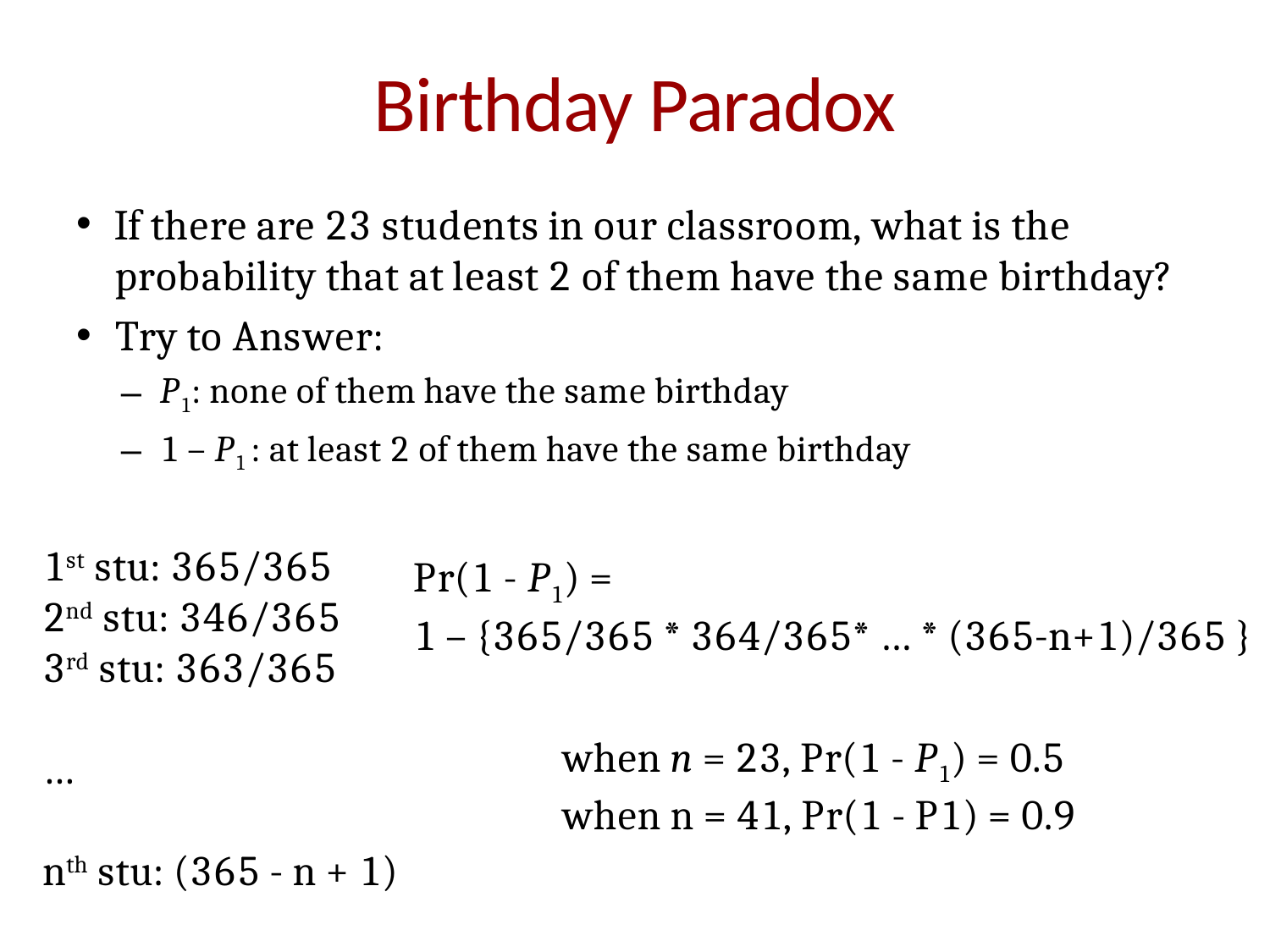

# Birthday Paradox
If there are 23 students in our classroom, what is the probability that at least 2 of them have the same birthday?
Try to Answer:
P1: none of them have the same birthday
1 – P1 : at least 2 of them have the same birthday

1st stu: 365/365
2nd stu: 346/365
3rd stu: 363/365

…

nth stu: (365 - n + 1)
Pr(1 - P1) =
1 – {365/365 * 364/365* … * (365-n+1)/365 }
when n = 23, Pr(1 - P1) = 0.5
when n = 41, Pr(1 - P1) = 0.9

55